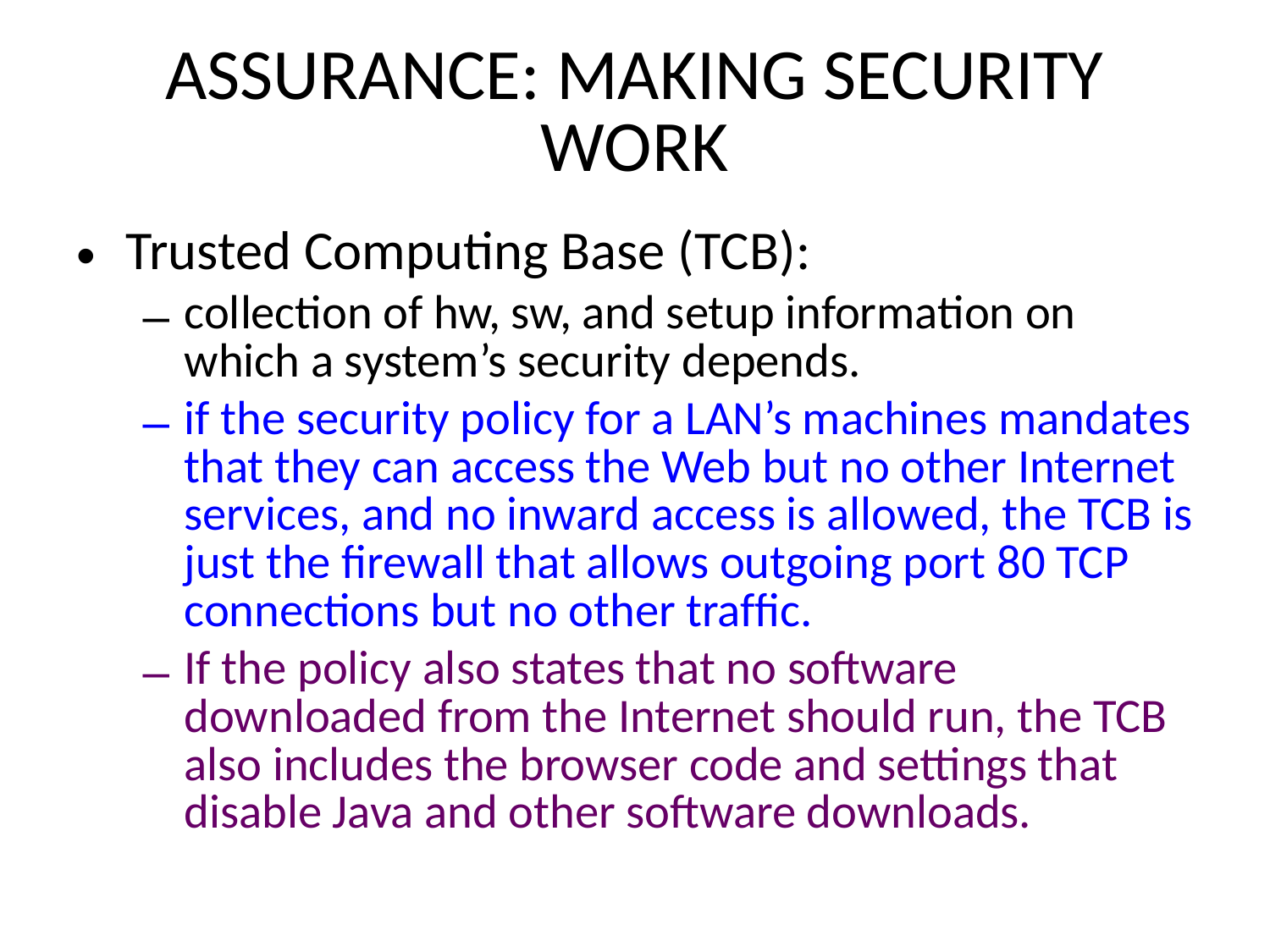

# ASSURANCE: MAKING SECURITY WORK
Trusted Computing Base (TCB):
collection of hw, sw, and setup information on which a system’s security depends.
if the security policy for a LAN’s machines mandates that they can access the Web but no other Internet services, and no inward access is allowed, the TCB is just the ﬁrewall that allows outgoing port 80 TCP connections but no other trafﬁc.
If the policy also states that no software downloaded from the Internet should run, the TCB also includes the browser code and settings that disable Java and other software downloads.